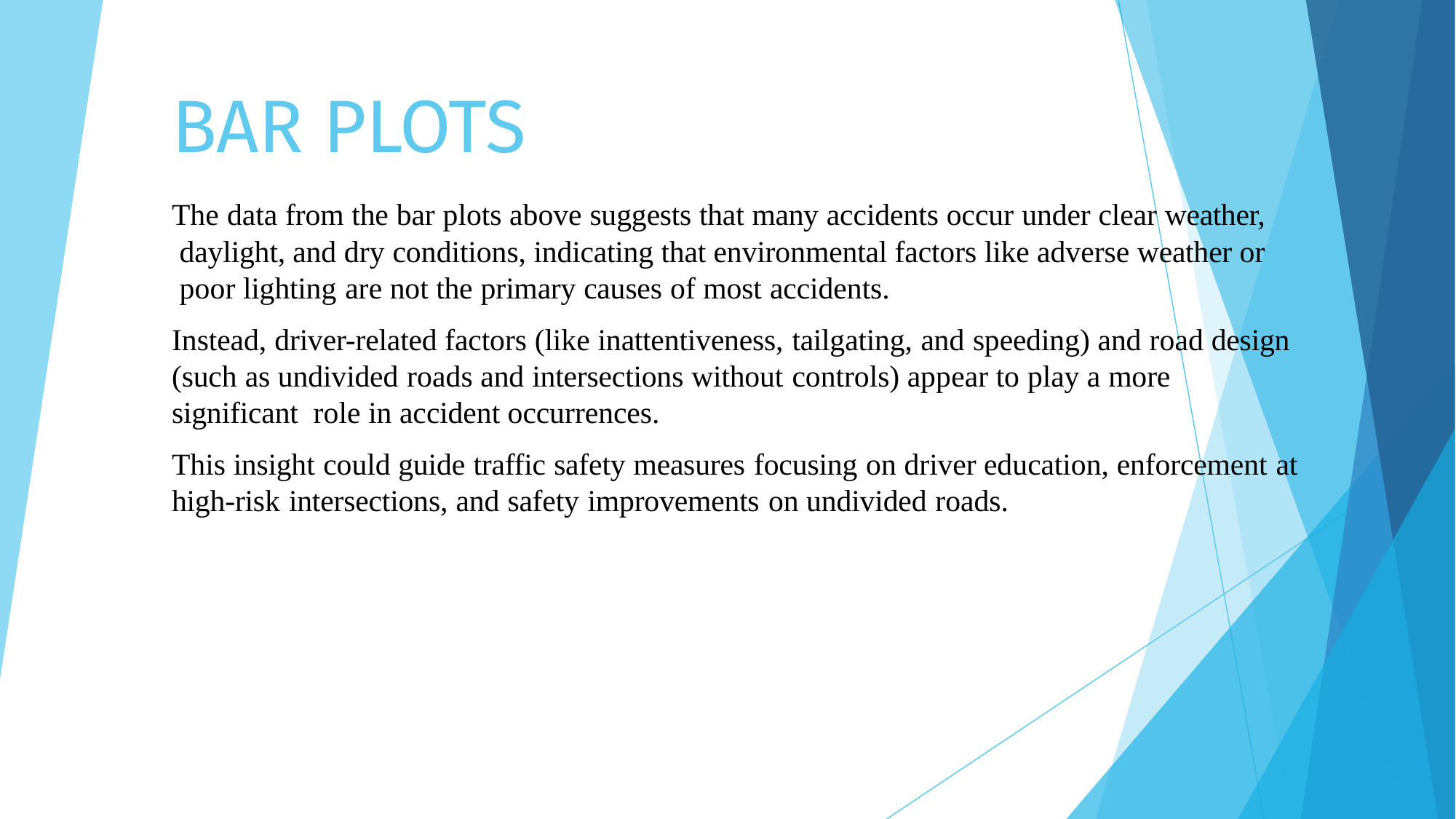

# BAR PLOTS
The data from the bar plots above suggests that many accidents occur under clear weather,  daylight, and dry conditions, indicating that environmental factors like adverse weather or  poor lighting are not the primary causes of most accidents.
Instead, driver-related factors (like inattentiveness, tailgating, and speeding) and road design  (such as undivided roads and intersections without controls) appear to play a more significant  role in accident occurrences.
This insight could guide traffic safety measures focusing on driver education, enforcement at
high-risk intersections, and safety improvements on undivided roads.